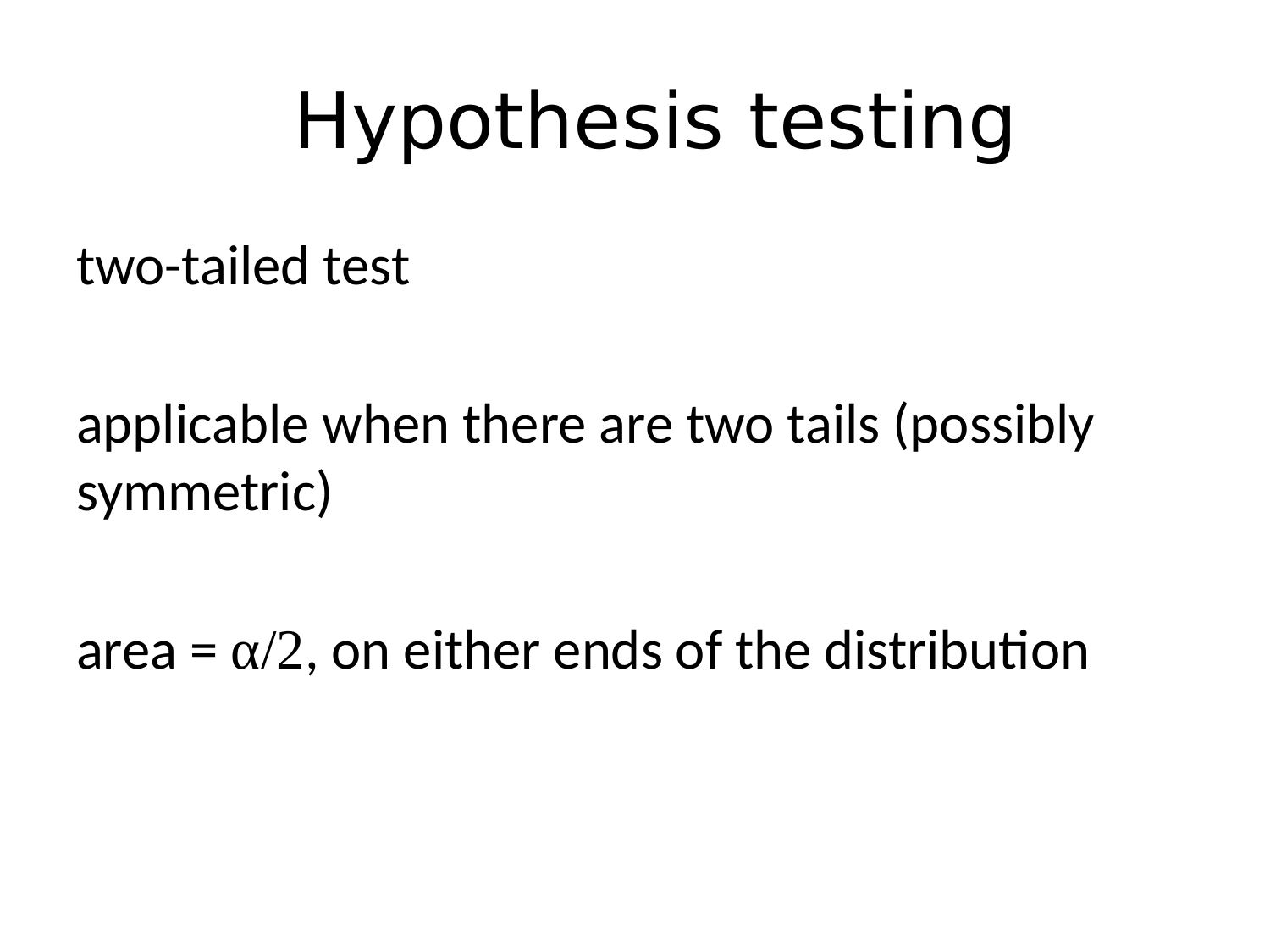

# Hypothesis testing
two-tailed test

applicable when there are two tails (possibly symmetric)

area = α/2, on either ends of the distribution